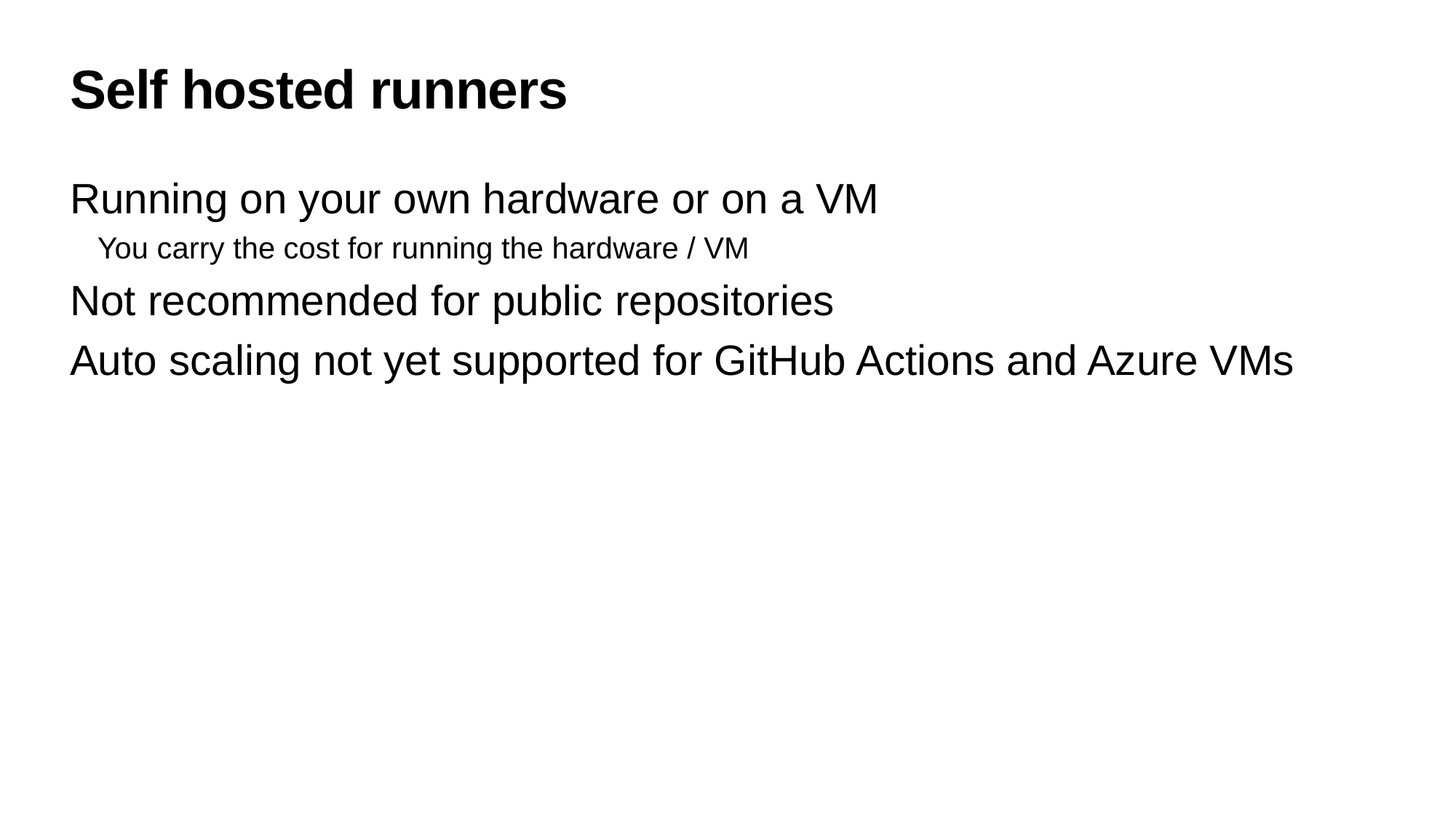

# Self hosted runners
Running on your own hardware or on a VM
You carry the cost for running the hardware / VM
Not recommended for public repositories
Auto scaling not yet supported for GitHub Actions and Azure VMs